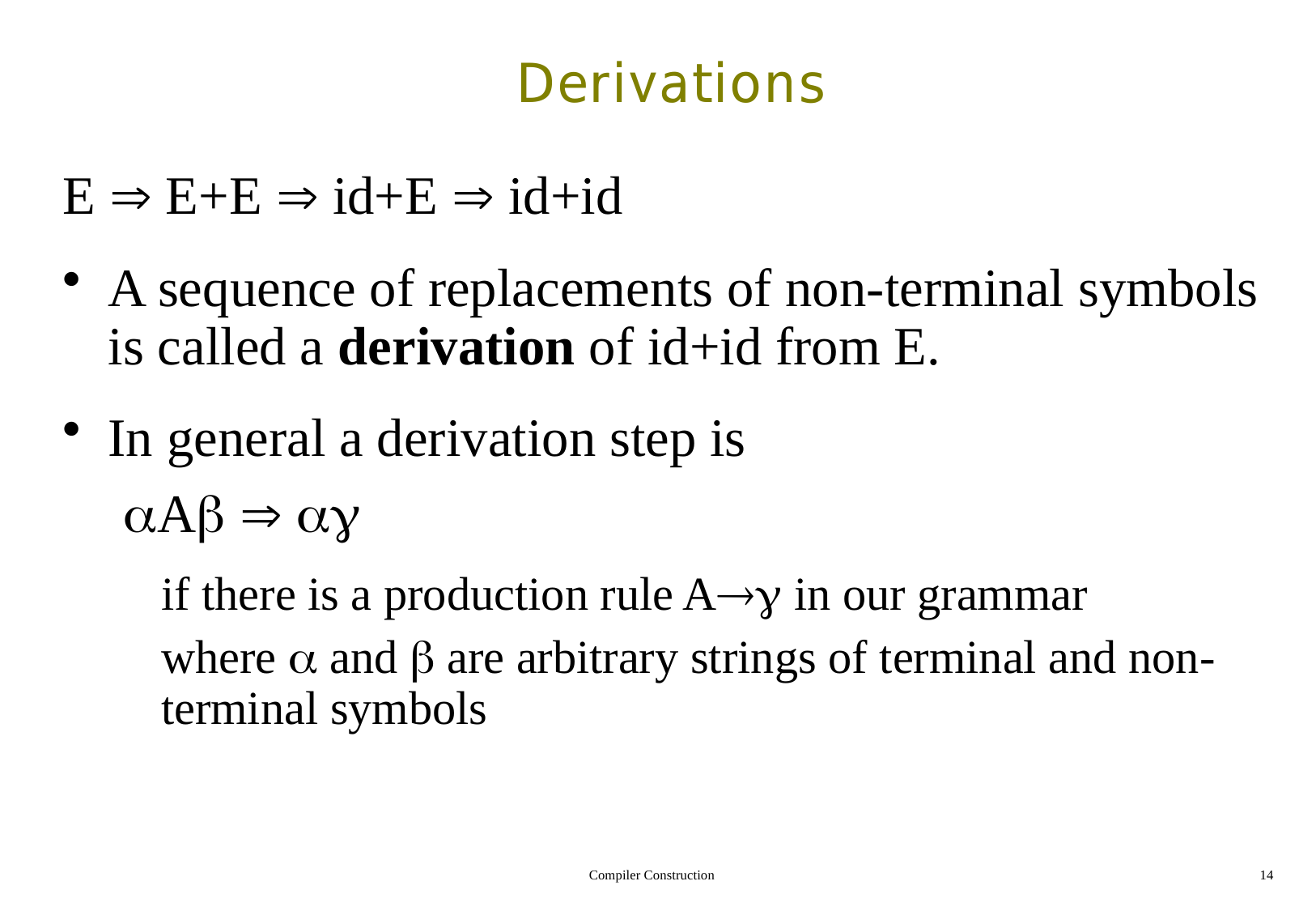

# Derivations
E ⇒ E+E ⇒ id+E ⇒ id+id

A sequence of replacements of non-terminal symbols is called a derivation of id+id from E.

In general a derivation step is
αAβ ⇒ αγ
	if there is a production rule A→γ in our grammar
	where α and β are arbitrary strings of terminal and non-terminal symbols

Compiler Construction
14